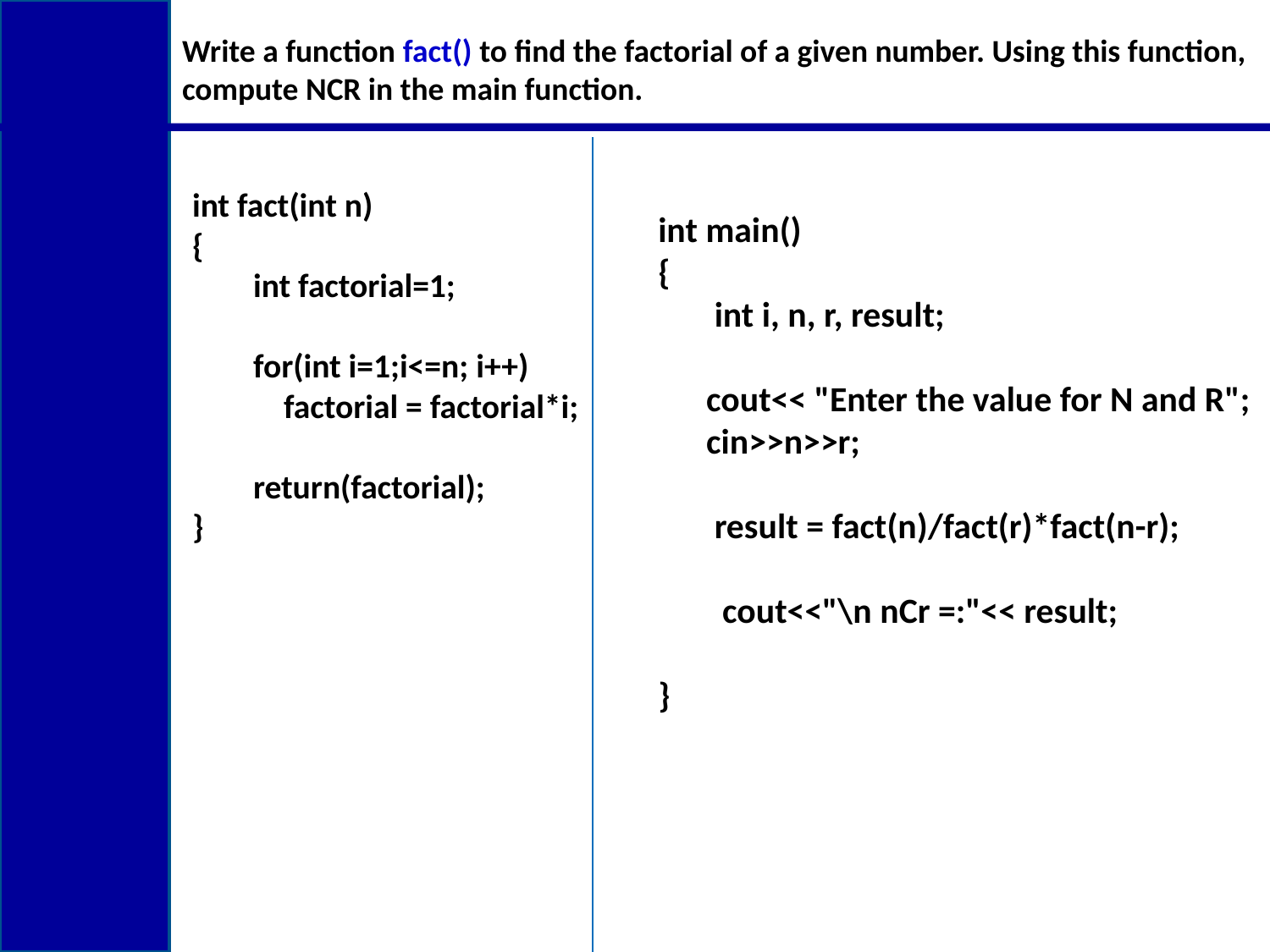

# Write a function fact() to find the factorial of a given number. Using this function, compute NCR in the main function.

int fact(int n)
{
        int factorial=1;

        for(int i=1;i<=n; i++)
            factorial = factorial*i;

        return(factorial);
}

int main()
{
       int i, n, r, result;

      cout<< "Enter the value for N and R";
      cin>>n>>r;

       result = fact(n)/fact(r)*fact(n-r);

        cout<<"\n nCr =:"<< result;

}